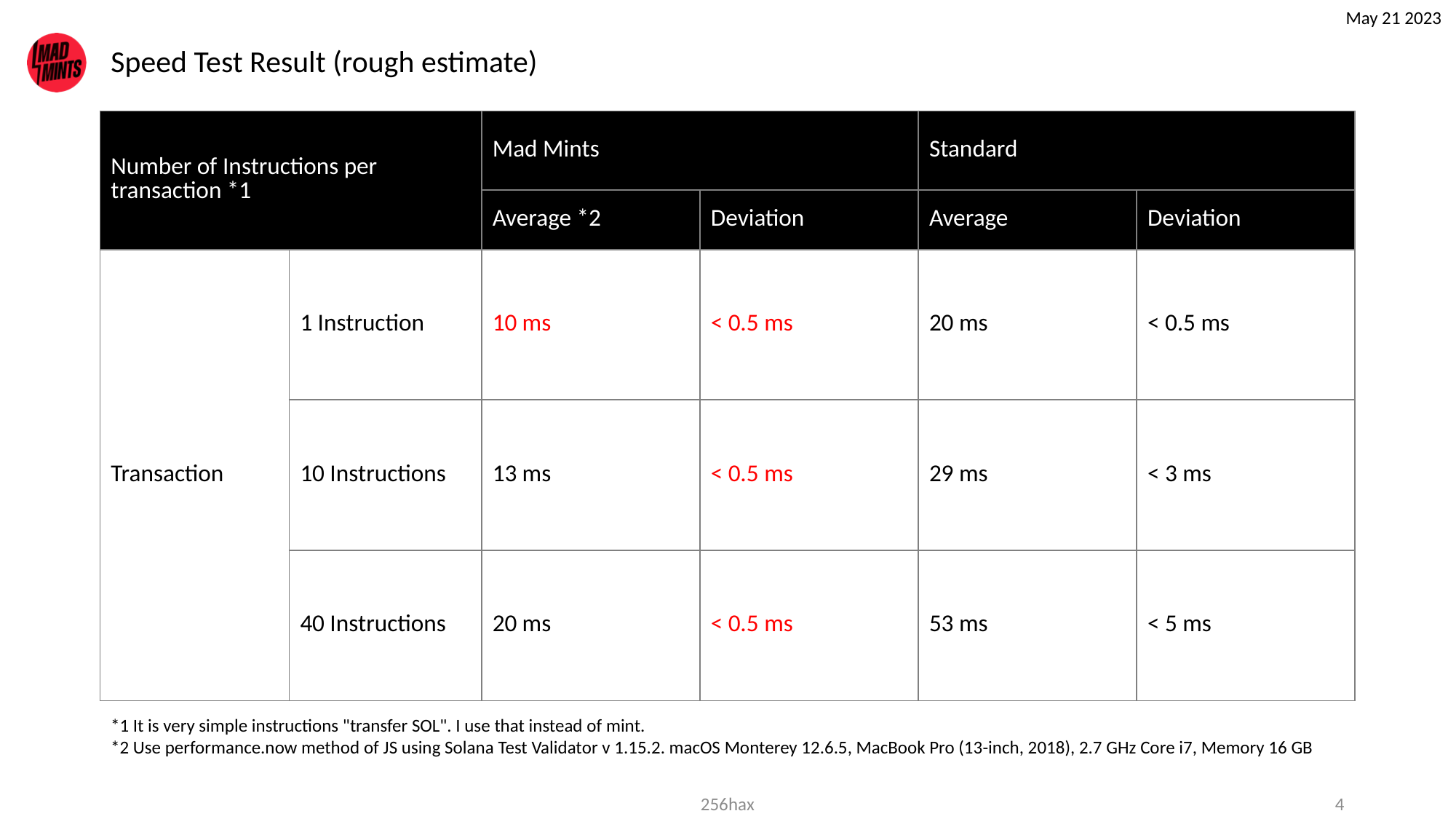

May 21 2023
# Speed Test Result (rough estimate)
| Number of Instructions per transaction \*1 |  | Mad Mints |  | Standard |  |
| --- | --- | --- | --- | --- | --- |
|  |  | Average \*2 | Deviation | Average | Deviation |
| Transaction | 1 Instruction | 10 ms | < 0.5 ms | 20 ms | < 0.5 ms |
|  | 10 Instructions | 13 ms | < 0.5 ms | 29 ms | < 3 ms |
|  | 40 Instructions | 20 ms | < 0.5 ms | 53 ms | < 5 ms |
*1 It is very simple instructions "transfer SOL". I use that instead of mint.
*2 Use performance.now method of JS using Solana Test Validator v 1.15.2. macOS Monterey 12.6.5, MacBook Pro (13-inch, 2018), 2.7 GHz Core i7, Memory 16 GB
256hax
4